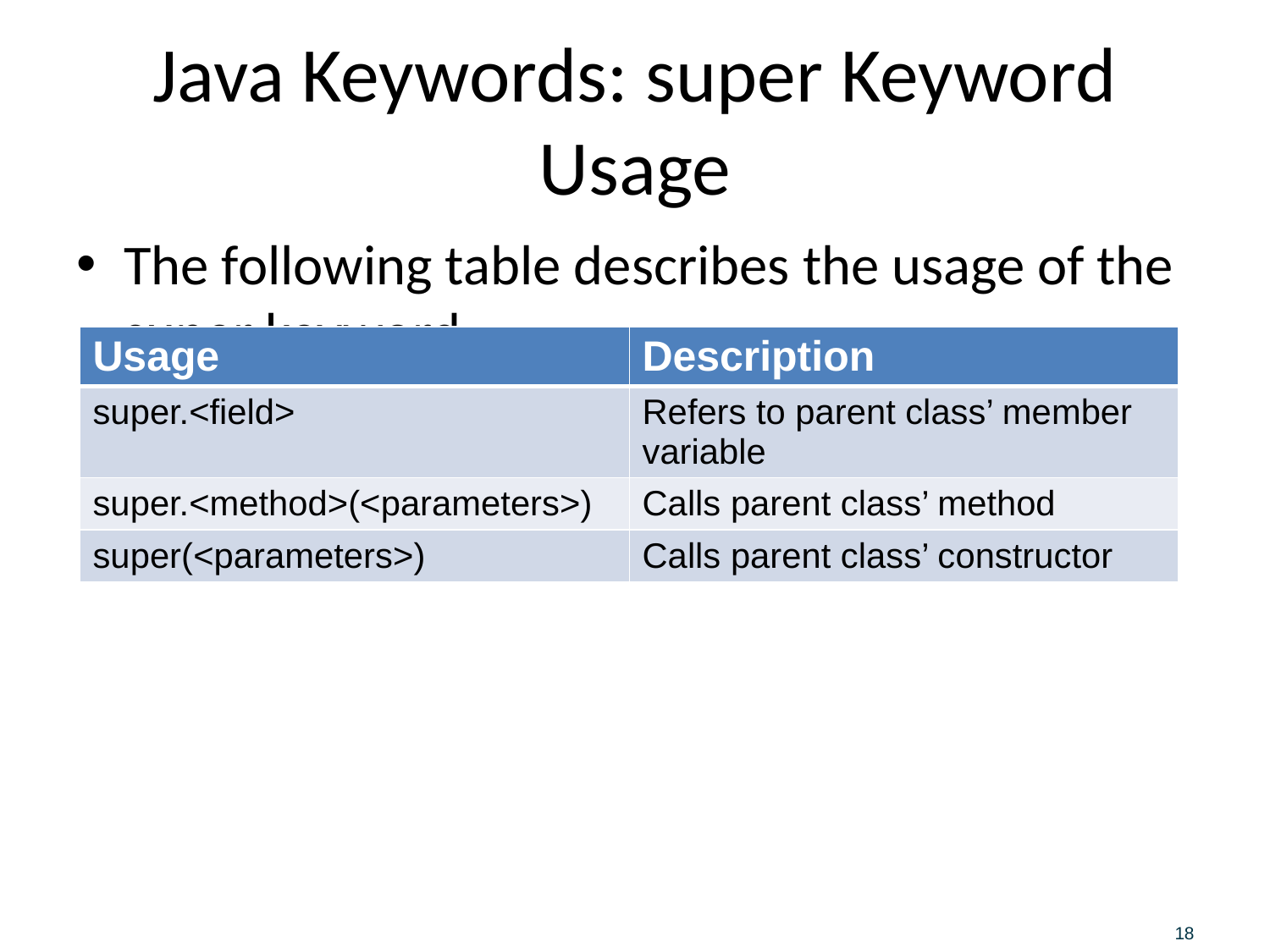

# Java Keywords: super Keyword Usage
The following table describes the usage of the super keyword.

| Usage | Description |
| --- | --- |
| super.<field> | Refers to parent class’ member variable |
| super.<method>(<parameters>) | Calls parent class’ method |
| super(<parameters>) | Calls parent class’ constructor |
18